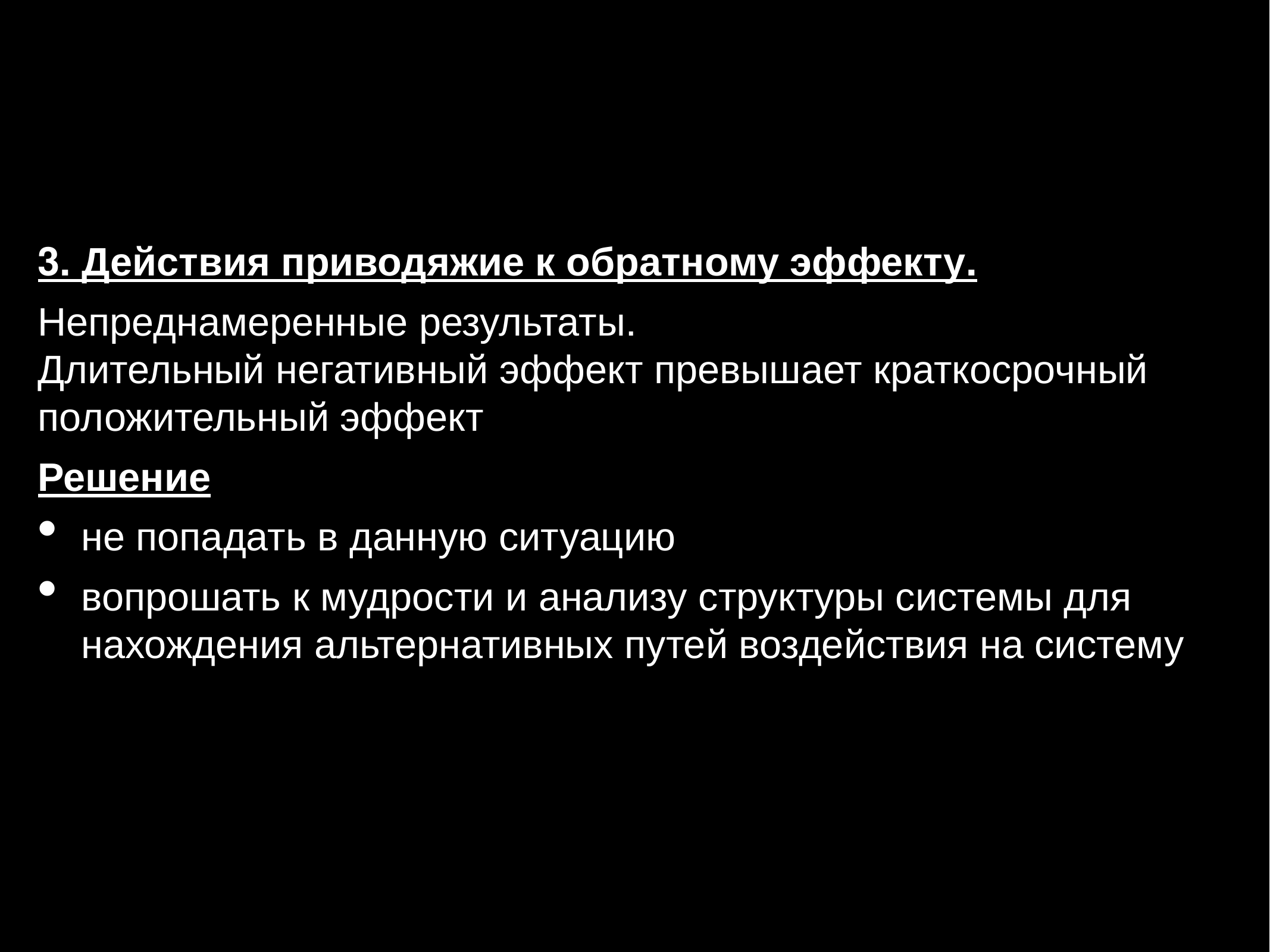

3. Действия приводяжие к обратному эффекту.
Непреднамеренные результаты.
Длительный негативный эффект превышает краткосрочный положительный эффект
Решение
не попадать в данную ситуацию
вопрошать к мудрости и анализу структуры системы для нахождения альтернативных путей воздействия на систему
4